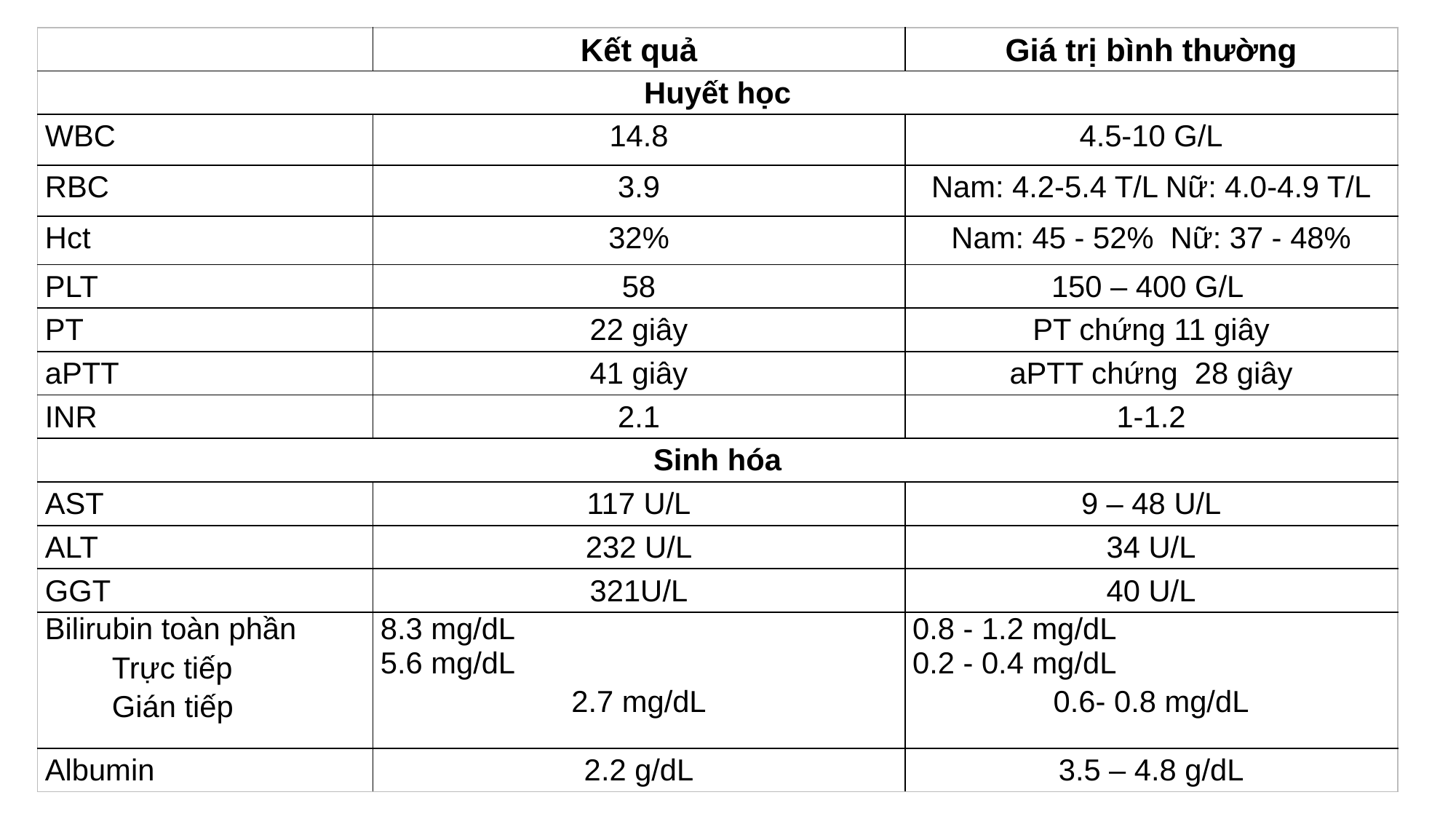

|  | Kết quả | Giá trị bình thường |
| --- | --- | --- |
| Huyết học |  |  |
| WBC | 14.8 | 4.5-10 G/L |
| RBC | 3.9 | Nam: 4.2-5.4 T/L Nữ: 4.0-4.9 T/L |
| Hct | 32% | Nam: 45 - 52% Nữ: 37 - 48% |
| PLT | 58 | 150 – 400 G/L |
| PT | 22 giây | PT chứng 11 giây |
| aPTT | 41 giây | aPTT chứng 28 giây |
| INR | 2.1 | 1-1.2 |
| Sinh hóa |  |  |
| AST | 117 U/L | 9 – 48 U/L |
| ALT | 232 U/L | 34 U/L |
| GGT | 321U/L | 40 U/L |
| Bilirubin toàn phần Trực tiếp Gián tiếp | 8.3 mg/dL 5.6 mg/dL 2.7 mg/dL | 0.8 - 1.2 mg/dL 0.2 - 0.4 mg/dL 0.6- 0.8 mg/dL |
| Albumin | 2.2 g/dL | 3.5 – 4.8 g/dL |